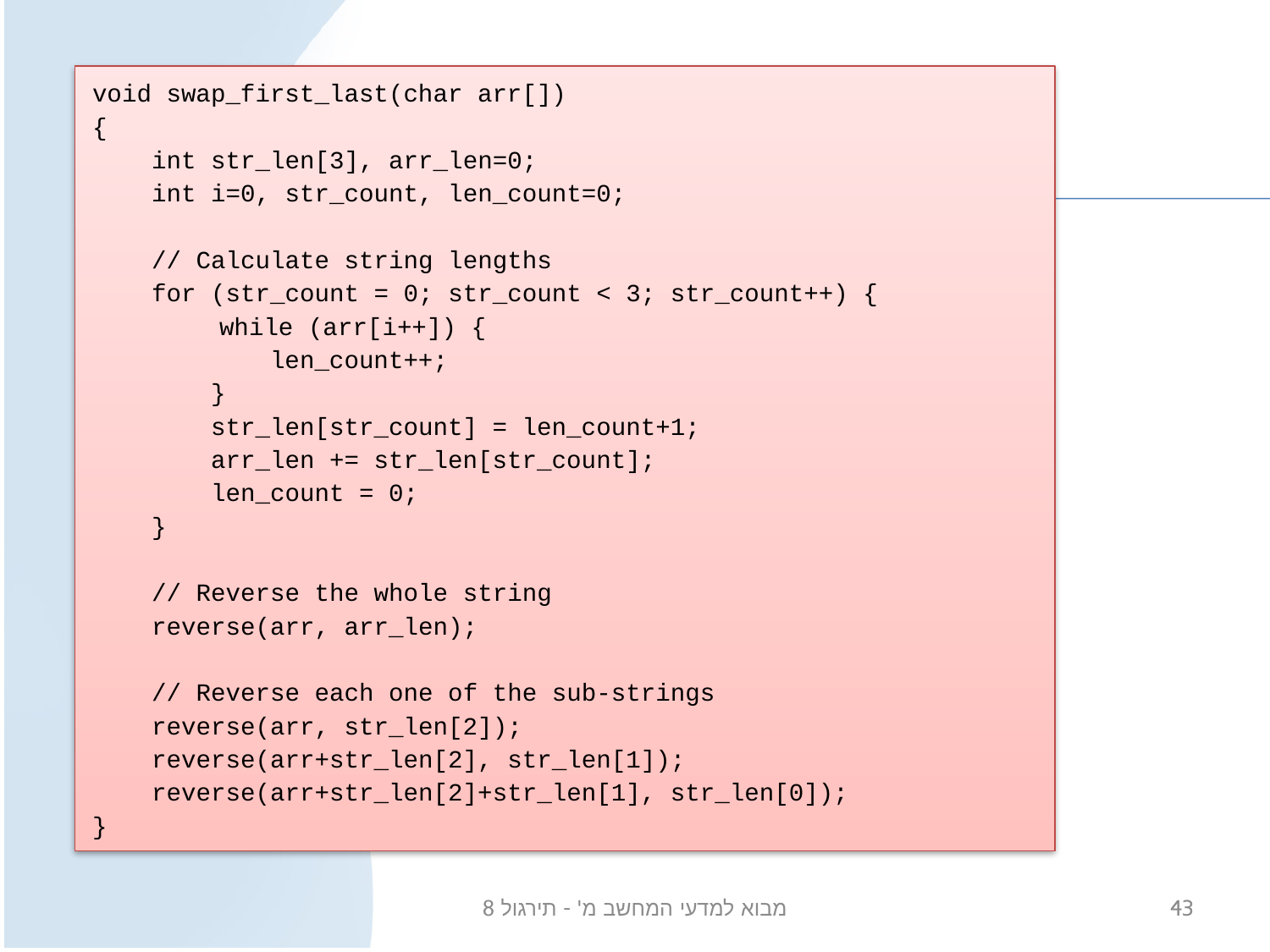

void swap_first_last(char arr[])
{
    int str_len[3], arr_len=0;
    int i=0, str_count, len_count=0;

    // Calculate string lengths
    for (str_count = 0; str_count < 3; str_count++) {
	while (arr[i++]) {
            len_count++;
        }
        str_len[str_count] = len_count+1;
        arr_len += str_len[str_count];
        len_count = 0;
    }

    // Reverse the whole string
    reverse(arr, arr_len);

    // Reverse each one of the sub-strings
    reverse(arr, str_len[2]);
    reverse(arr+str_len[2], str_len[1]);
    reverse(arr+str_len[2]+str_len[1], str_len[0]);
}
מבוא למדעי המחשב מ' - תירגול 8
43